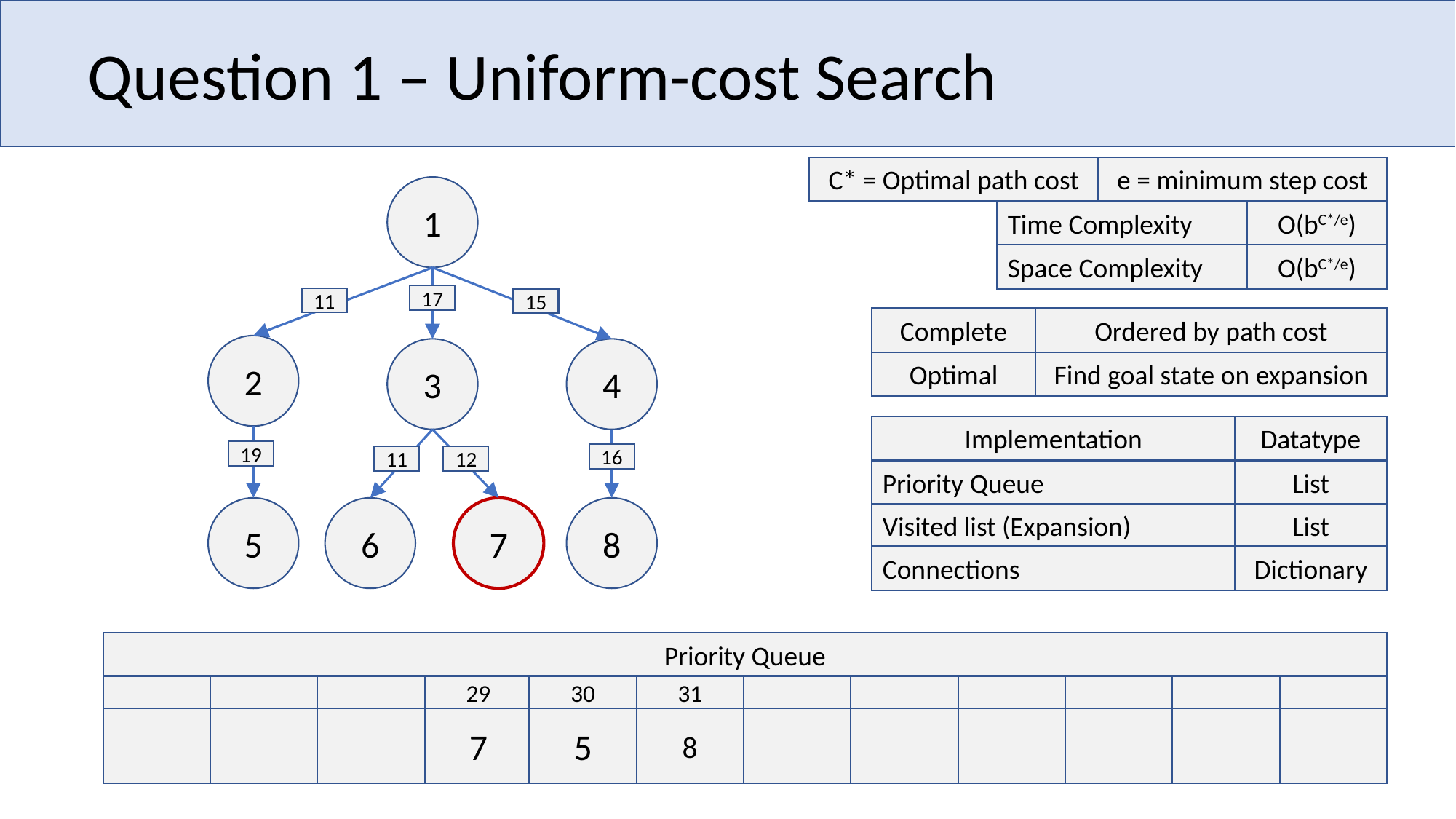

# Question 1 – Uniform-cost Search

C* = Optimal path cost
e = minimum step cost
1
Time Complexity
O(bC*/e)
Space Complexity
O(bC*/e)
17
11
15
Complete
Ordered by path cost
2
4
3
Optimal
Find goal state on expansion
Implementation
Datatype
19
16
11
12
Priority Queue
List
6
7
8
5
Visited list (Expansion)
List
Connections
Dictionary
Priority Queue

29
30
31

7
5
8